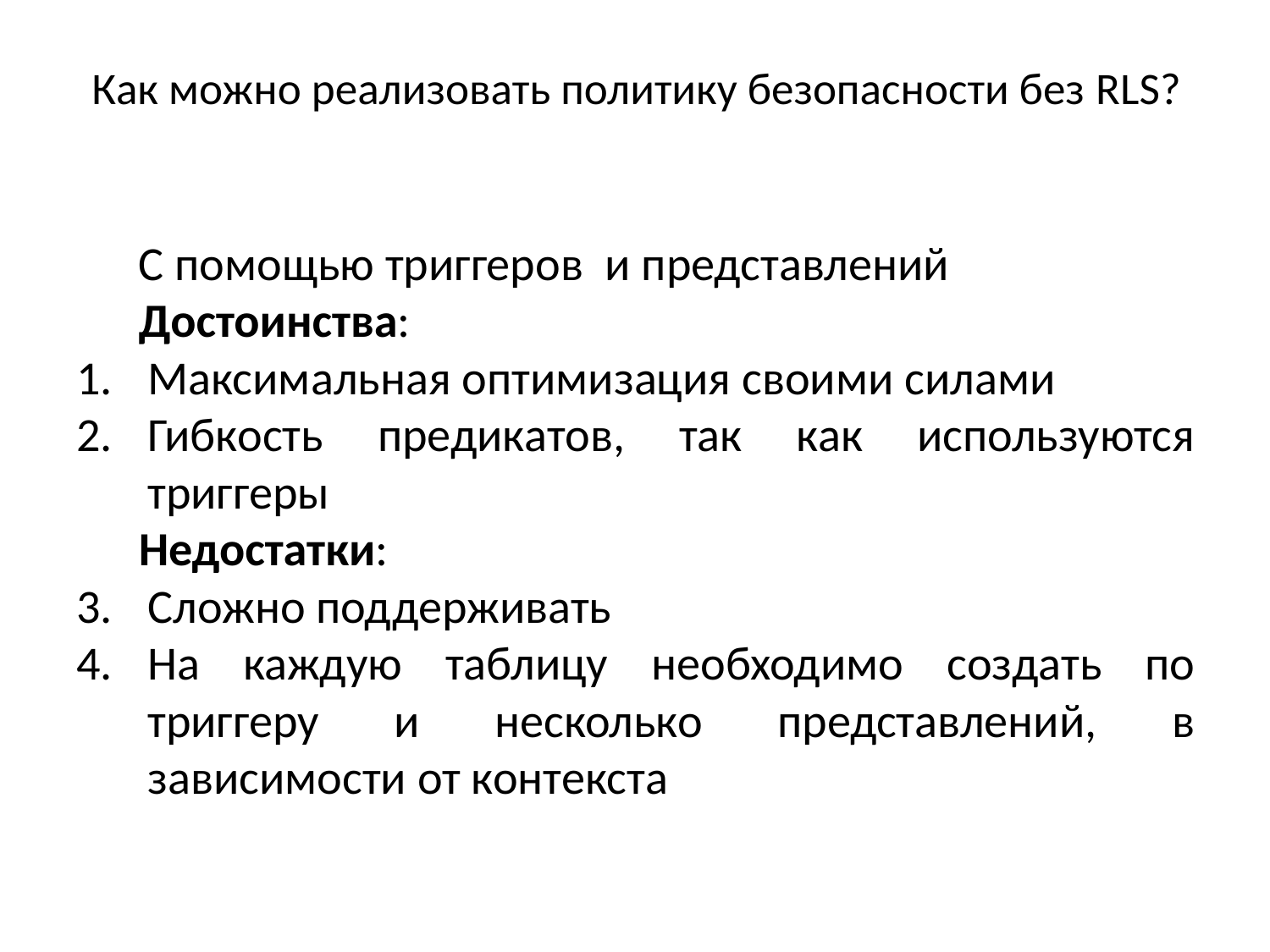

# Как можно реализовать политику безопасности без RLS?
С помощью триггеров  и представлений
Достоинства:
Максимальная оптимизация своими силами
Гибкость предикатов, так как используются триггеры
Недостатки:
Сложно поддерживать
На каждую таблицу необходимо создать по триггеру и несколько представлений, в зависимости от контекста